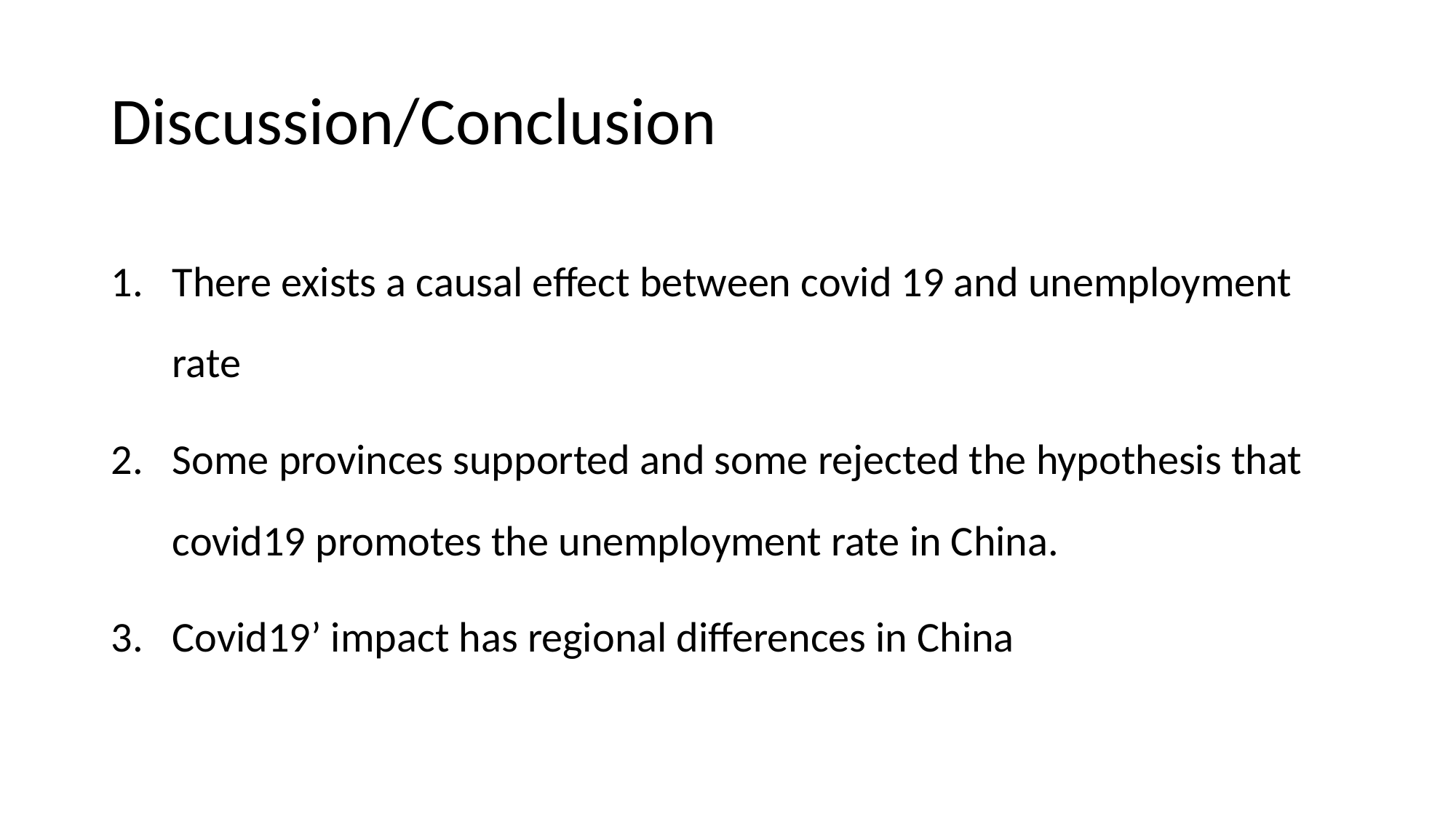

# Discussion/Conclusion
There exists a causal effect between covid 19 and unemployment rate
Some provinces supported and some rejected the hypothesis that covid19 promotes the unemployment rate in China.
Covid19’ impact has regional differences in China